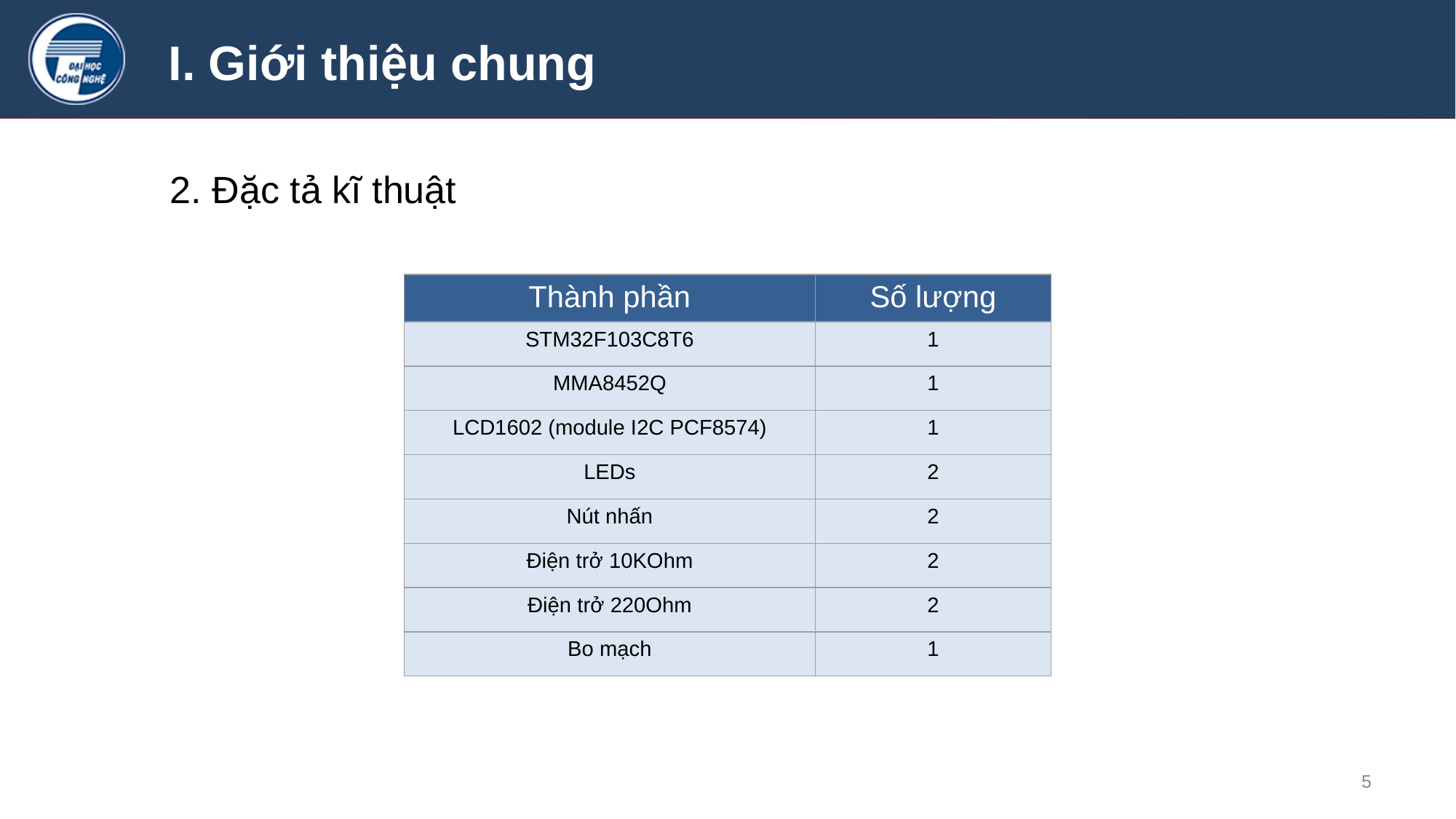

# I. Giới thiệu chung
2. Đặc tả kĩ thuật
| Thành phần | Số lượng |
| --- | --- |
| STM32F103C8T6 | 1 |
| MMA8452Q | 1 |
| LCD1602 (module I2C PCF8574) | 1 |
| LEDs | 2 |
| Nút nhấn | 2 |
| Điện trở 10KOhm | 2 |
| Điện trở 220Ohm | 2 |
| Bo mạch | 1 |
5